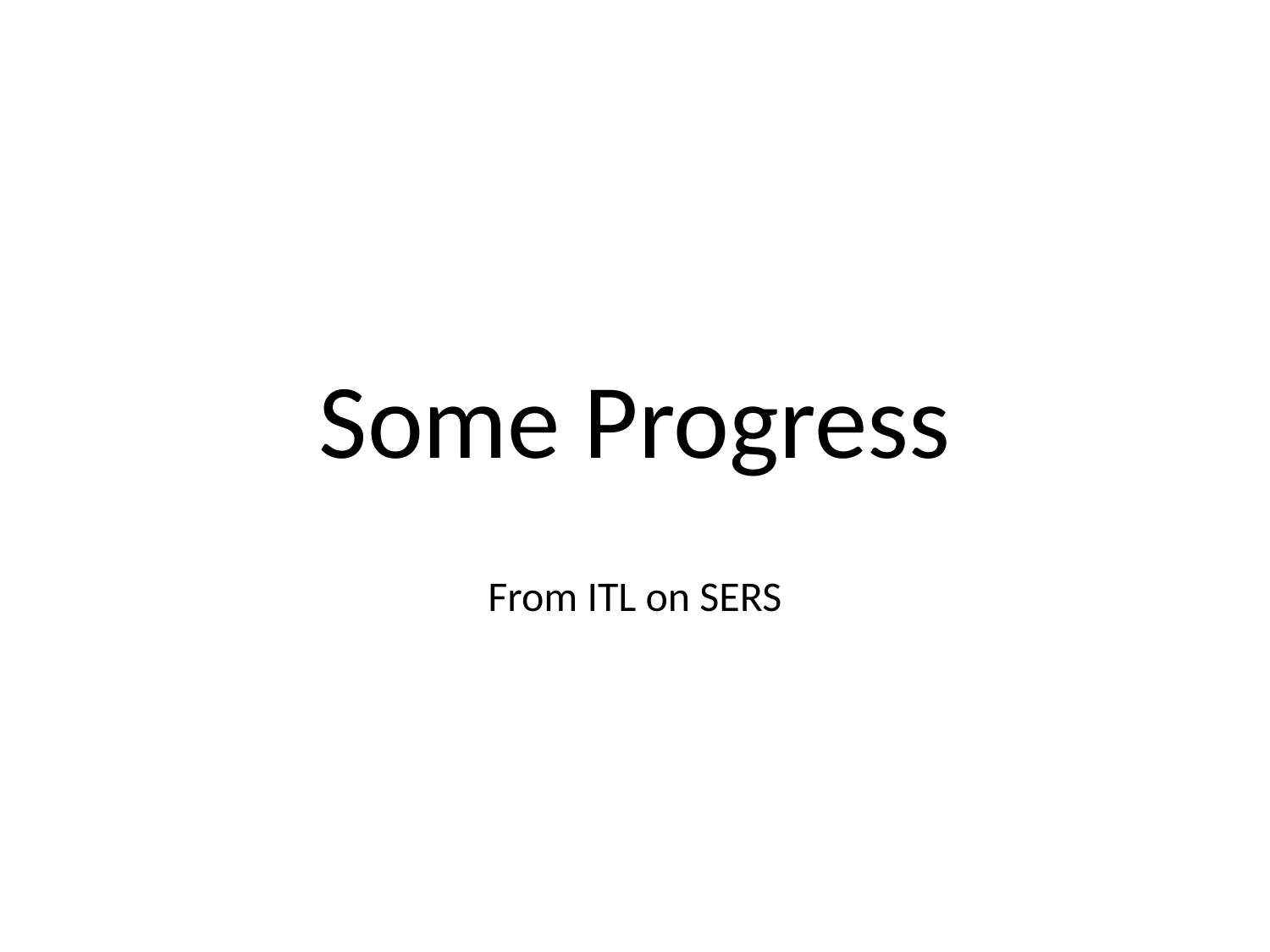

# Some Progress

From ITL on SERS